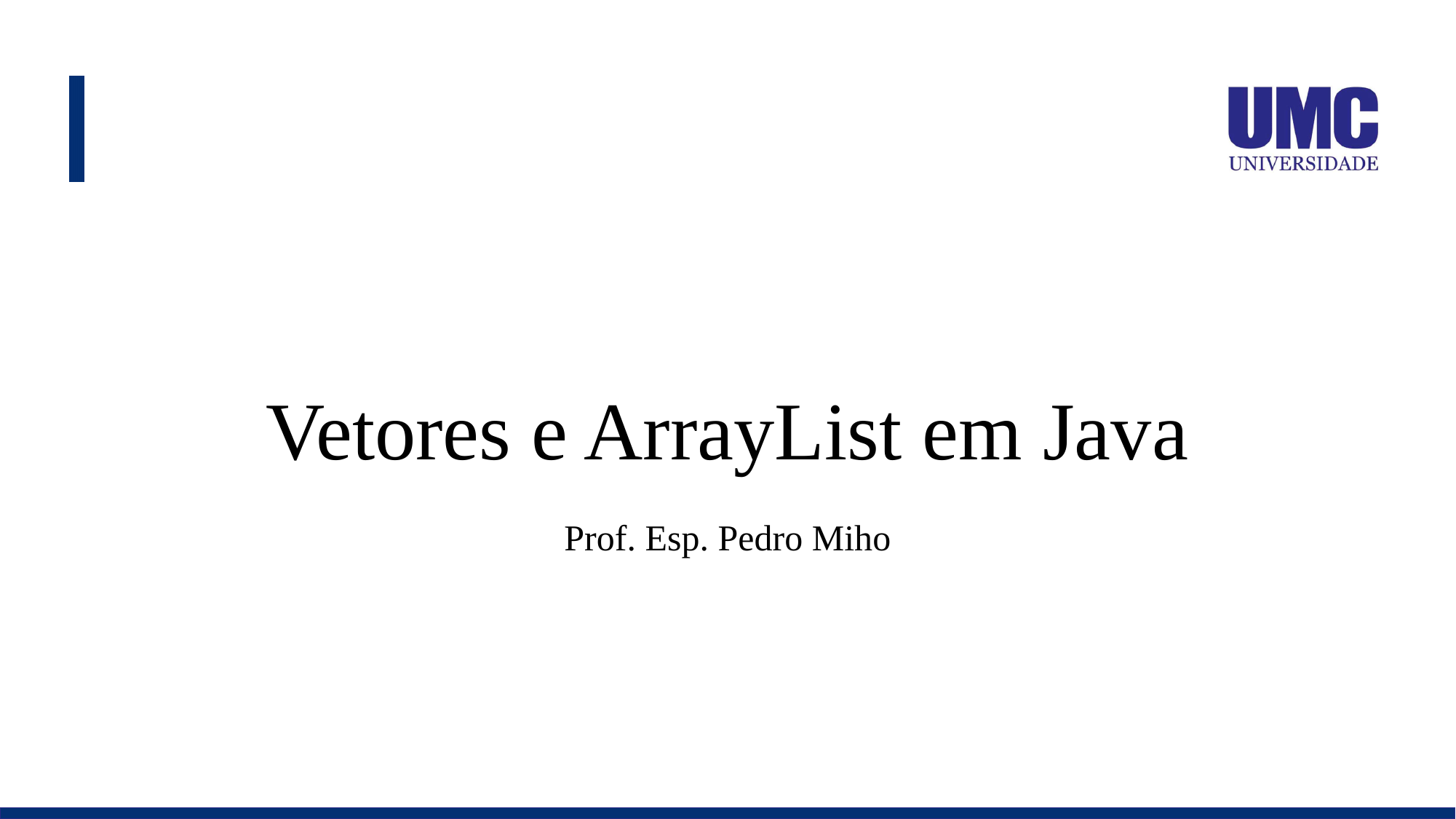

# Vetores e ArrayList em Java
Prof. Esp. Pedro Miho